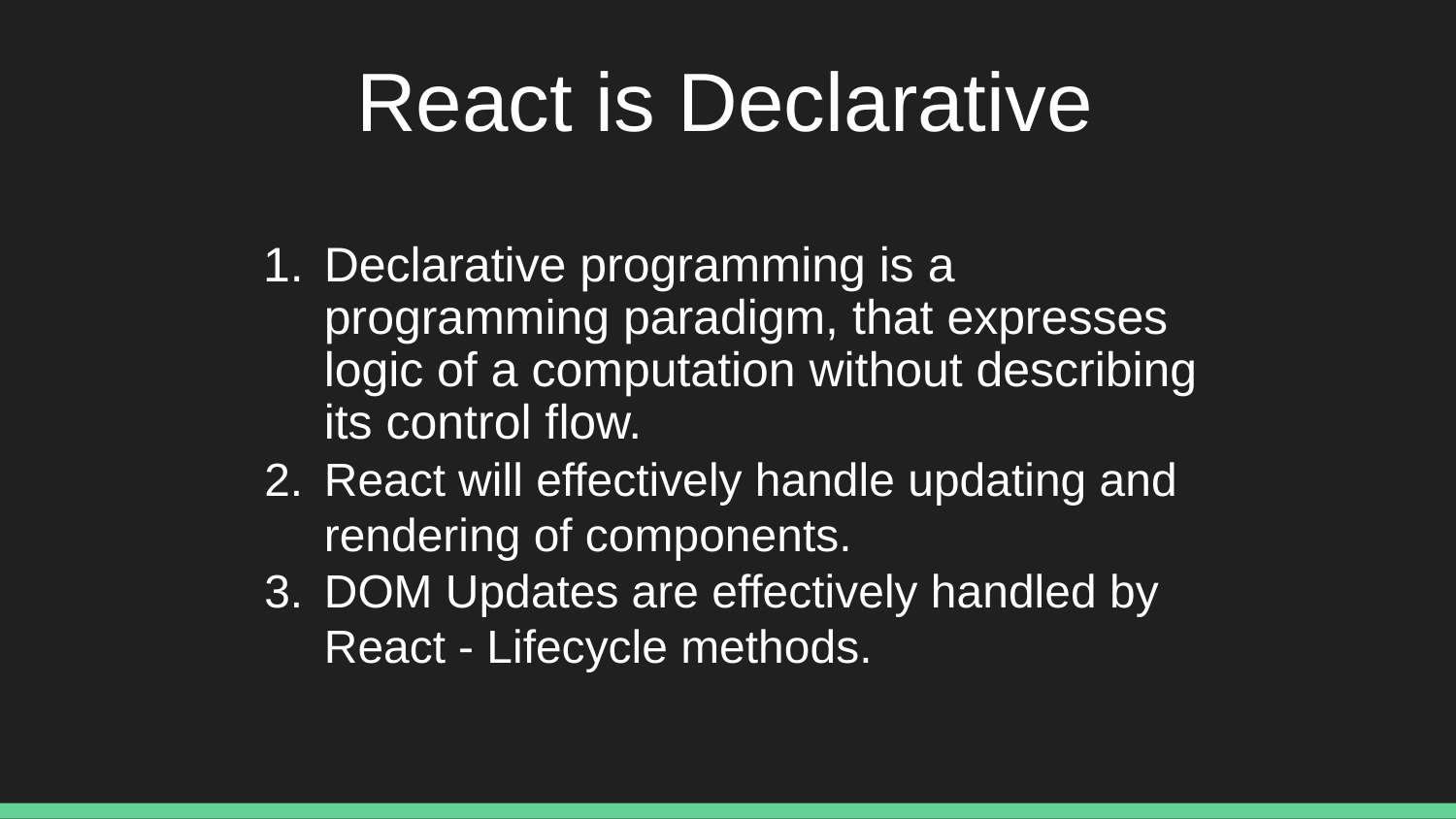

React is Declarative

Declarative programming is a programming paradigm, that expresses logic of a computation without describing its control flow.
React will effectively handle updating and rendering of components.
DOM Updates are effectively handled by React - Lifecycle methods.